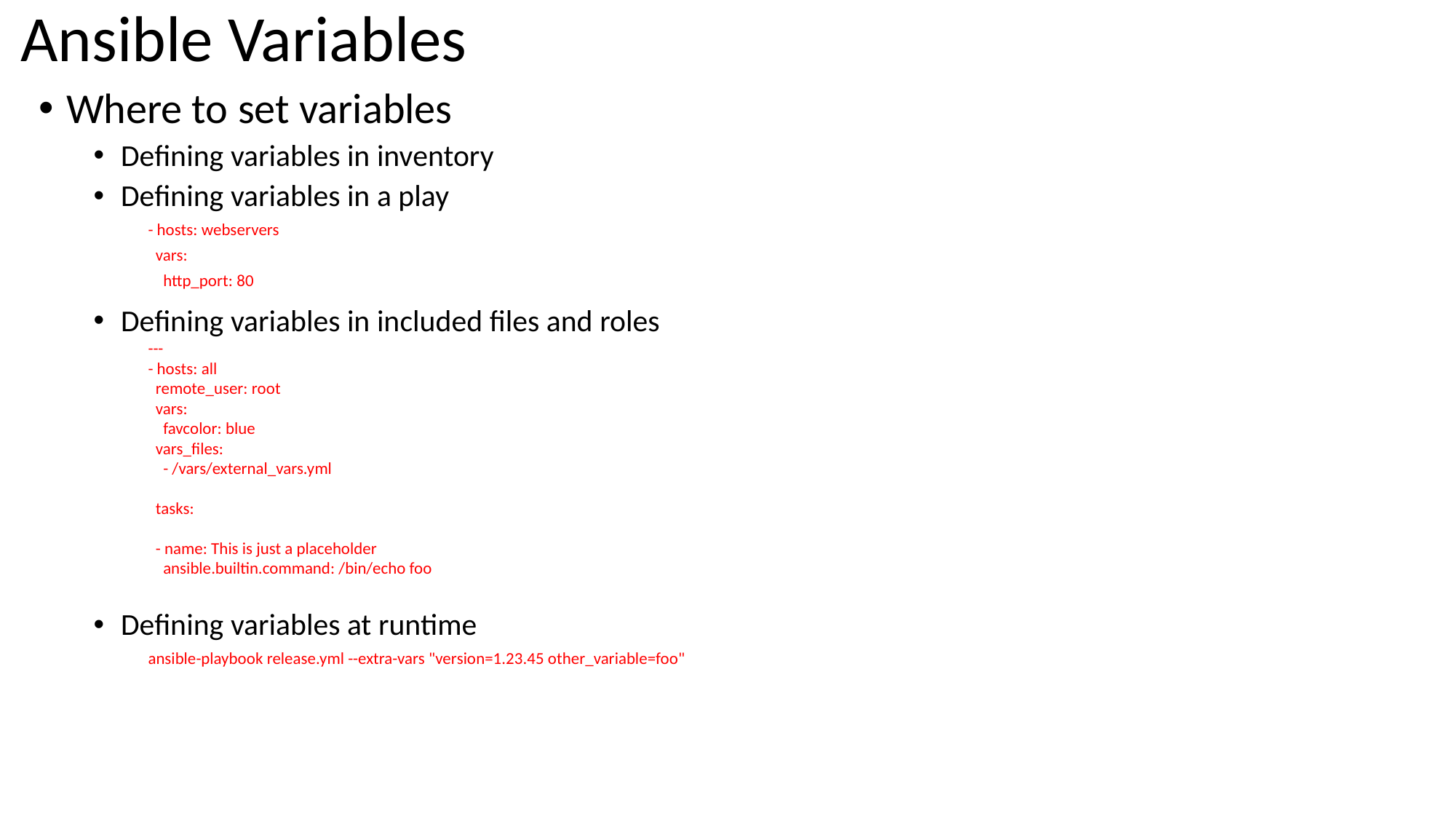

# Ansible Variables
Where to set variables
Defining variables in inventory
Defining variables in a play
- hosts: webservers
  vars:
    http_port: 80
Defining variables in included files and roles
---
- hosts: all
  remote_user: root
  vars:
    favcolor: blue
  vars_files:
    - /vars/external_vars.yml

  tasks:

  - name: This is just a placeholder
    ansible.builtin.command: /bin/echo foo

Defining variables at runtime
ansible-playbook release.yml --extra-vars "version=1.23.45 other_variable=foo"